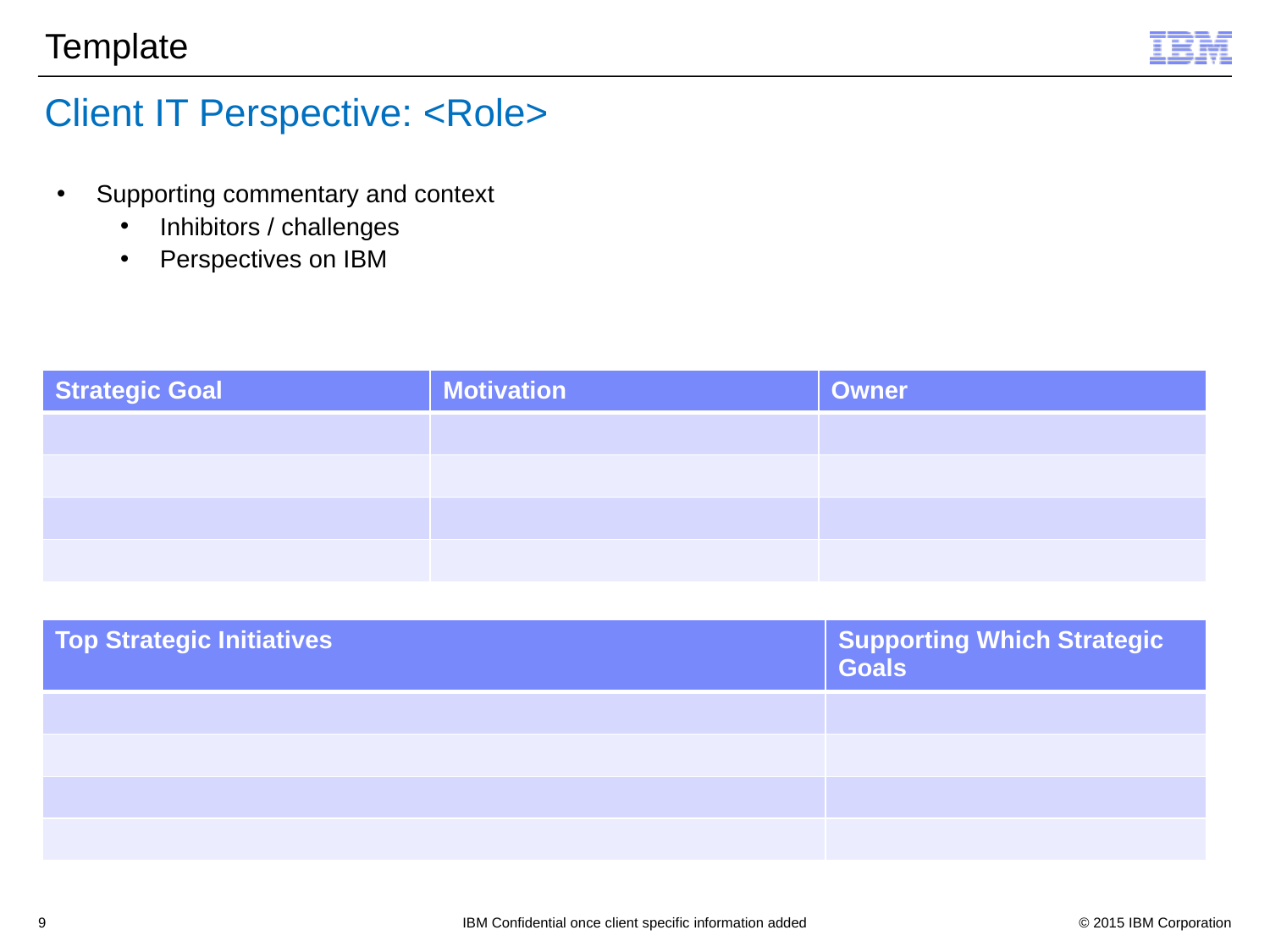

Template
# Client IT Perspective: <Role>
Supporting commentary and context
Inhibitors / challenges
Perspectives on IBM
| Strategic Goal | Motivation | Owner |
| --- | --- | --- |
|  |  |  |
|  |  |  |
|  |  |  |
|  |  |  |
| Top Strategic Initiatives | Supporting Which Strategic Goals |
| --- | --- |
|  |  |
|  |  |
|  |  |
|  |  |
9
IBM Confidential once client specific information added